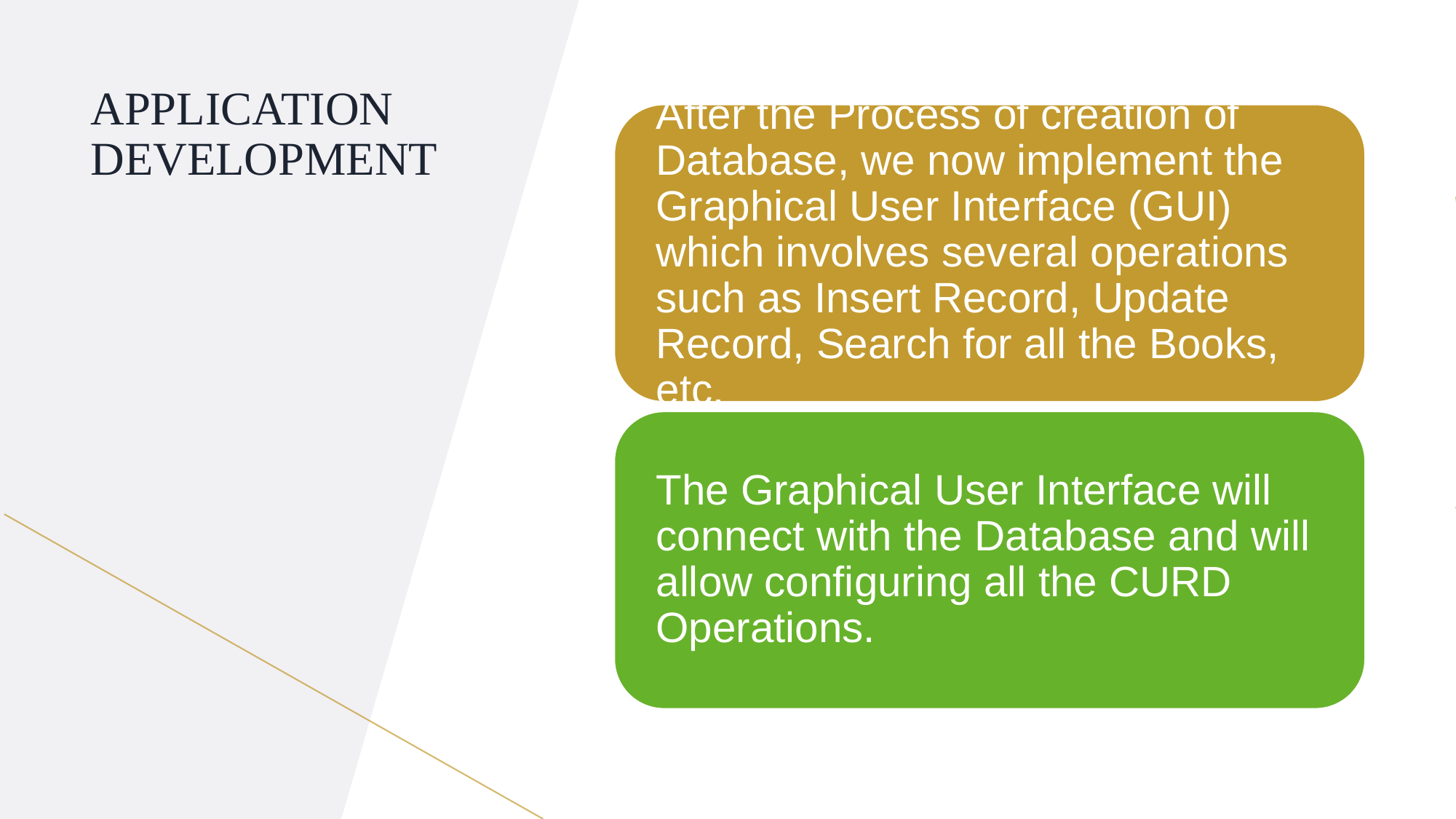

# Application Development
After the Process of creation of Database, we now implement the Graphical User Interface (GUI) which involves several operations such as Insert Record, Update Record, Search for all the Books, etc.
The Graphical User Interface will connect with the Database and will allow configuring all the CURD Operations.